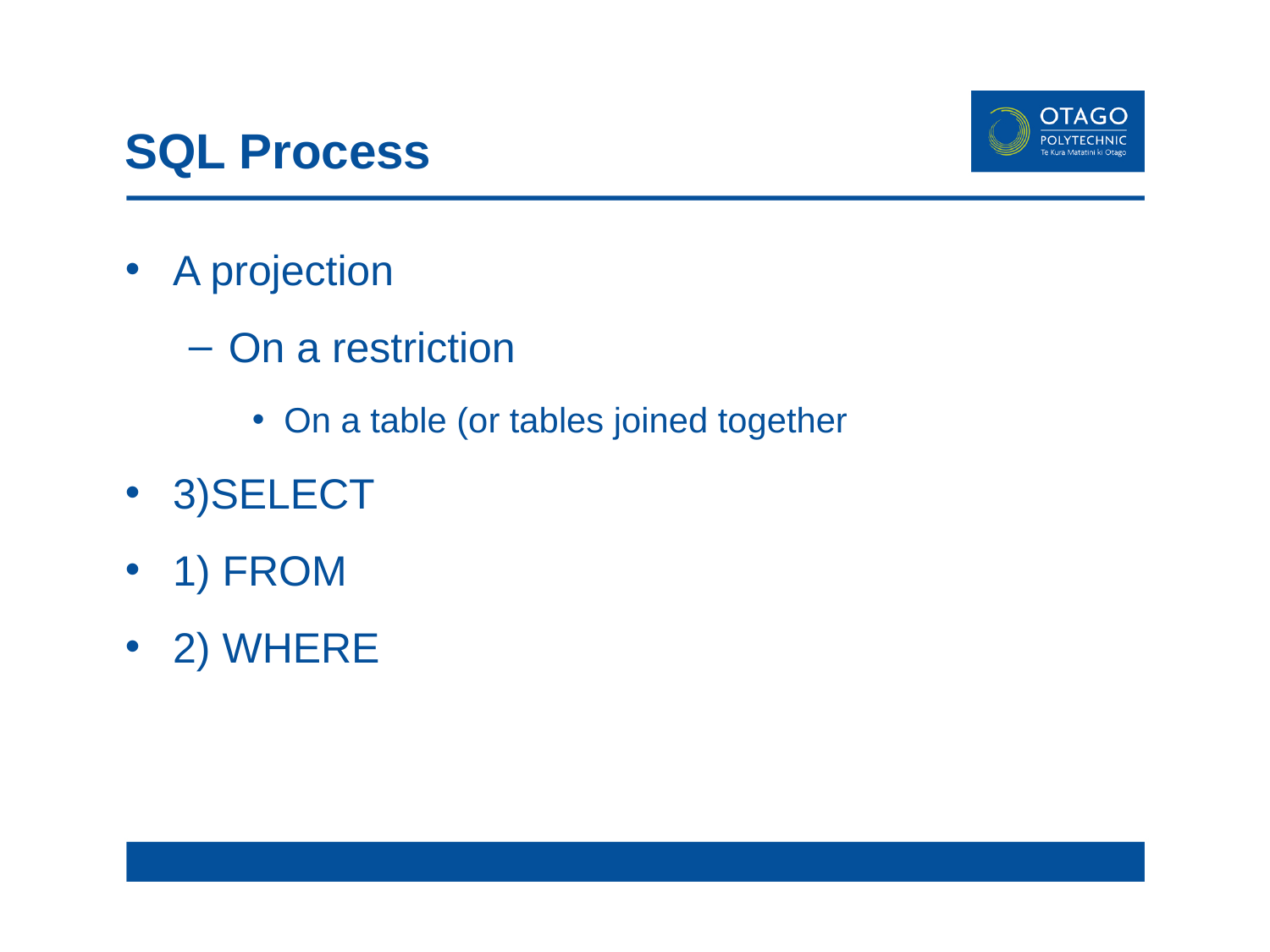

# SQL Process
A projection
On a restriction
On a table (or tables joined together
3)SELECT
1) FROM
2) WHERE